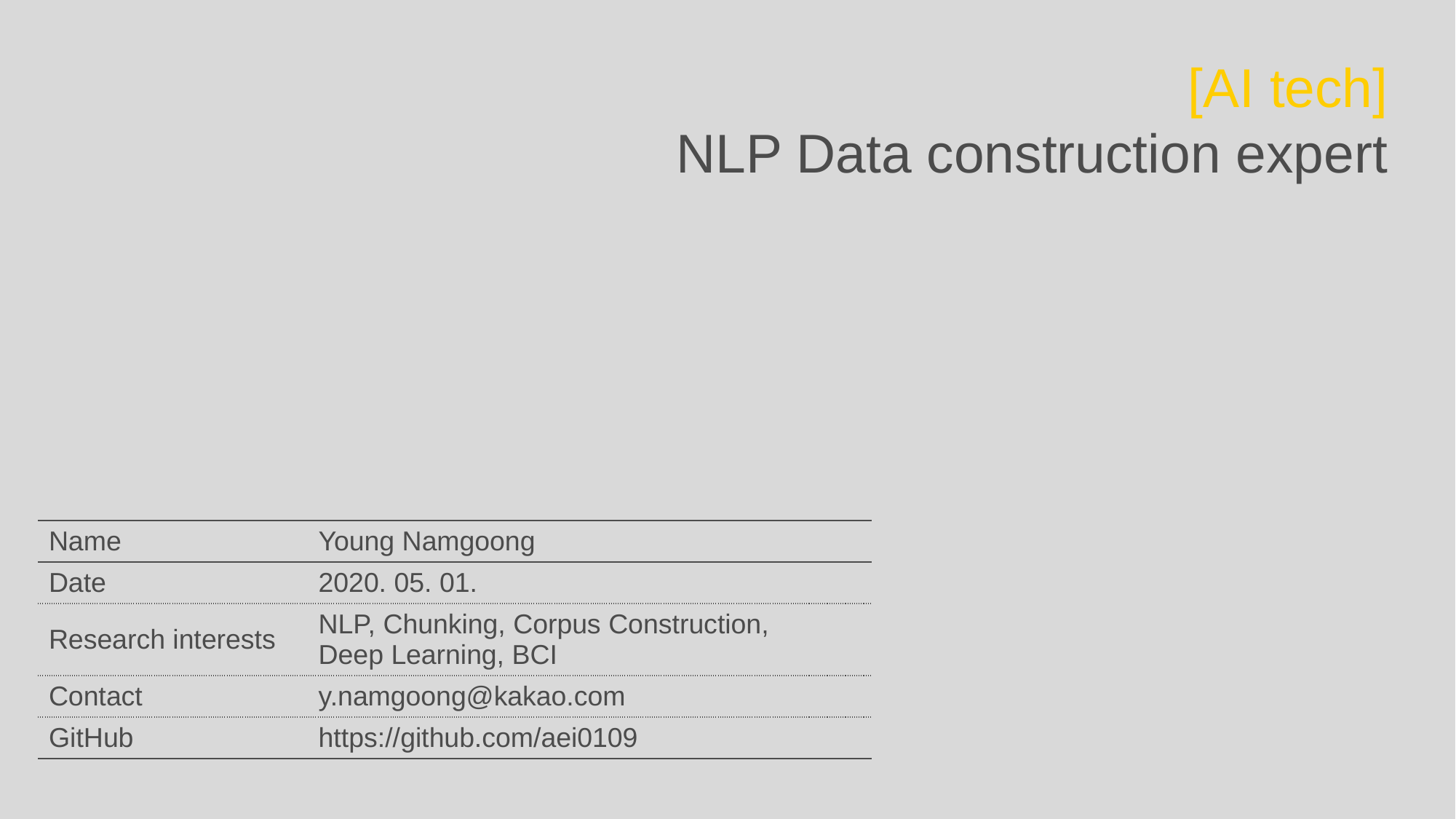

[AI tech]
NLP Data construction expert
| Name | Young Namgoong |
| --- | --- |
| Date | 2020. 05. 01. |
| Research interests | NLP, Chunking, Corpus Construction, Deep Learning, BCI |
| Contact | y.namgoong@kakao.com |
| GitHub | https://github.com/aei0109 |